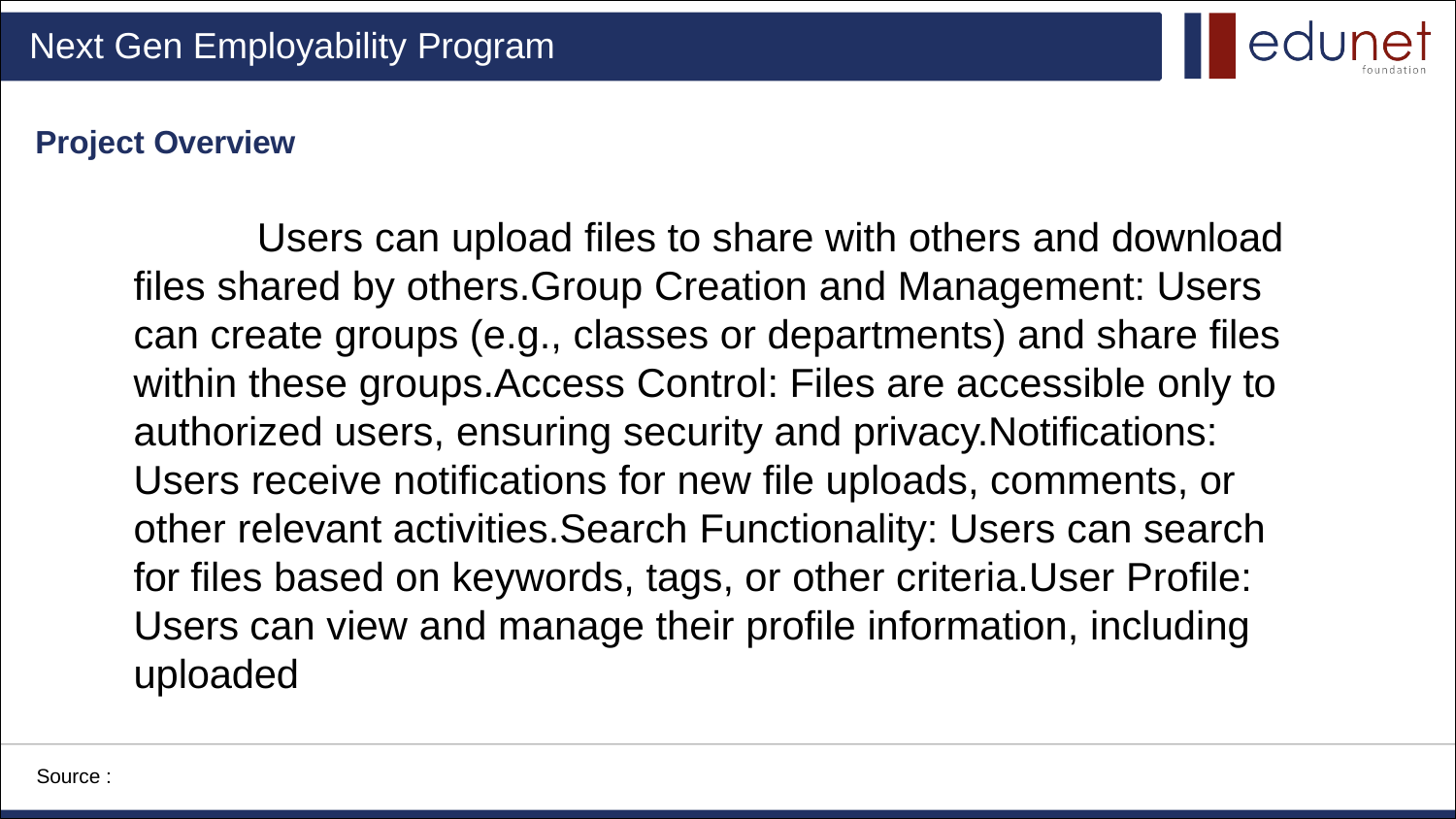

# Next Gen Employability Program
Project Overview

Users can upload files to share with others and download files shared by others.Group Creation and Management: Users can create groups (e.g., classes or departments) and share files within these groups.Access Control: Files are accessible only to authorized users, ensuring security and privacy.Notifications: Users receive notifications for new file uploads, comments, or other relevant activities.Search Functionality: Users can search for files based on keywords, tags, or other criteria.User Profile: Users can view and manage their profile information, including uploaded

Source :